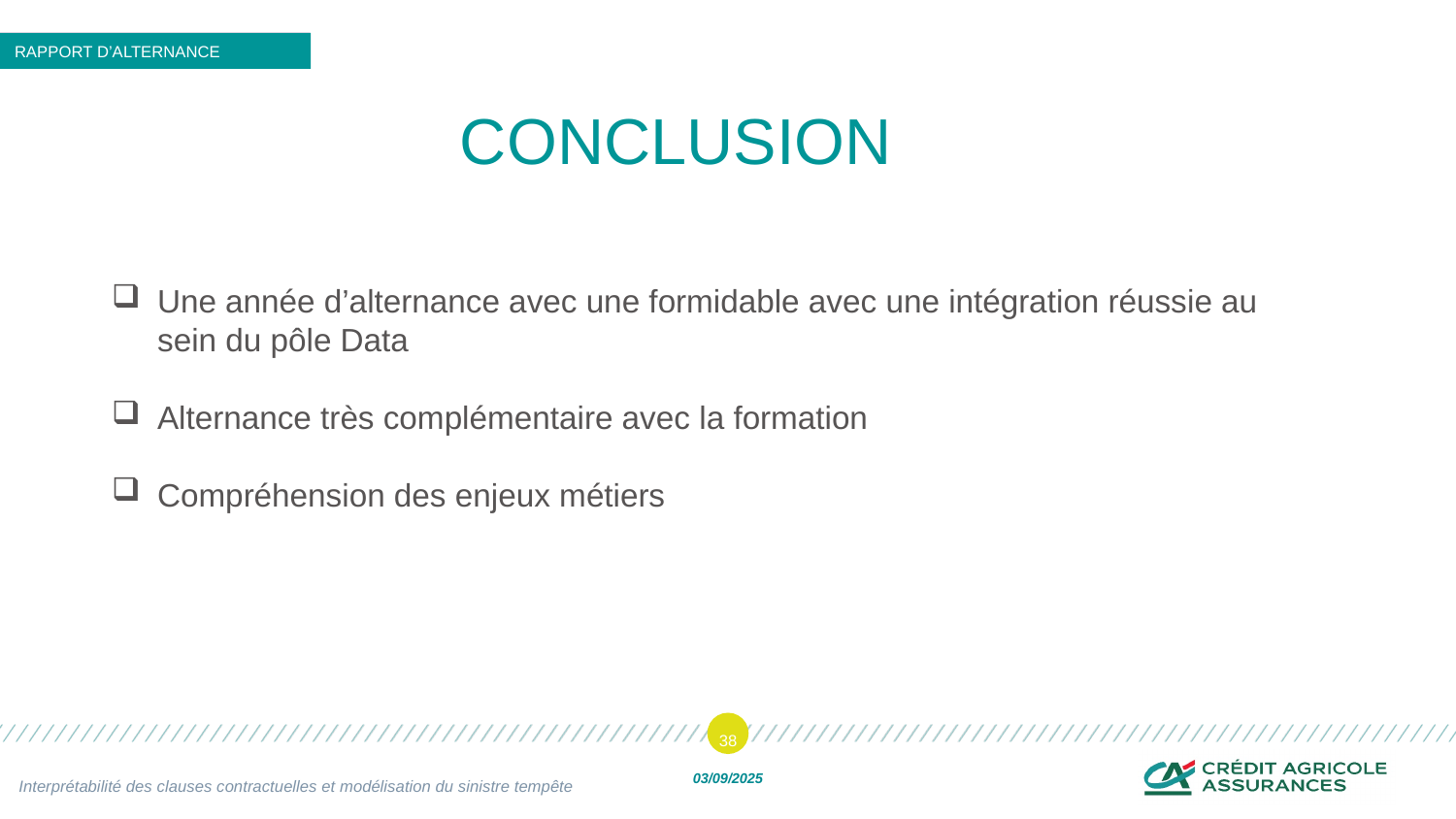

RAPPORT D’ALTERNANCE
# CONCLUSION
Une année d’alternance avec une formidable avec une intégration réussie au sein du pôle Data

Alternance très complémentaire avec la formation

Compréhension des enjeux métiers

38
Interprétabilité des clauses contractuelles et modélisation du sinistre tempête